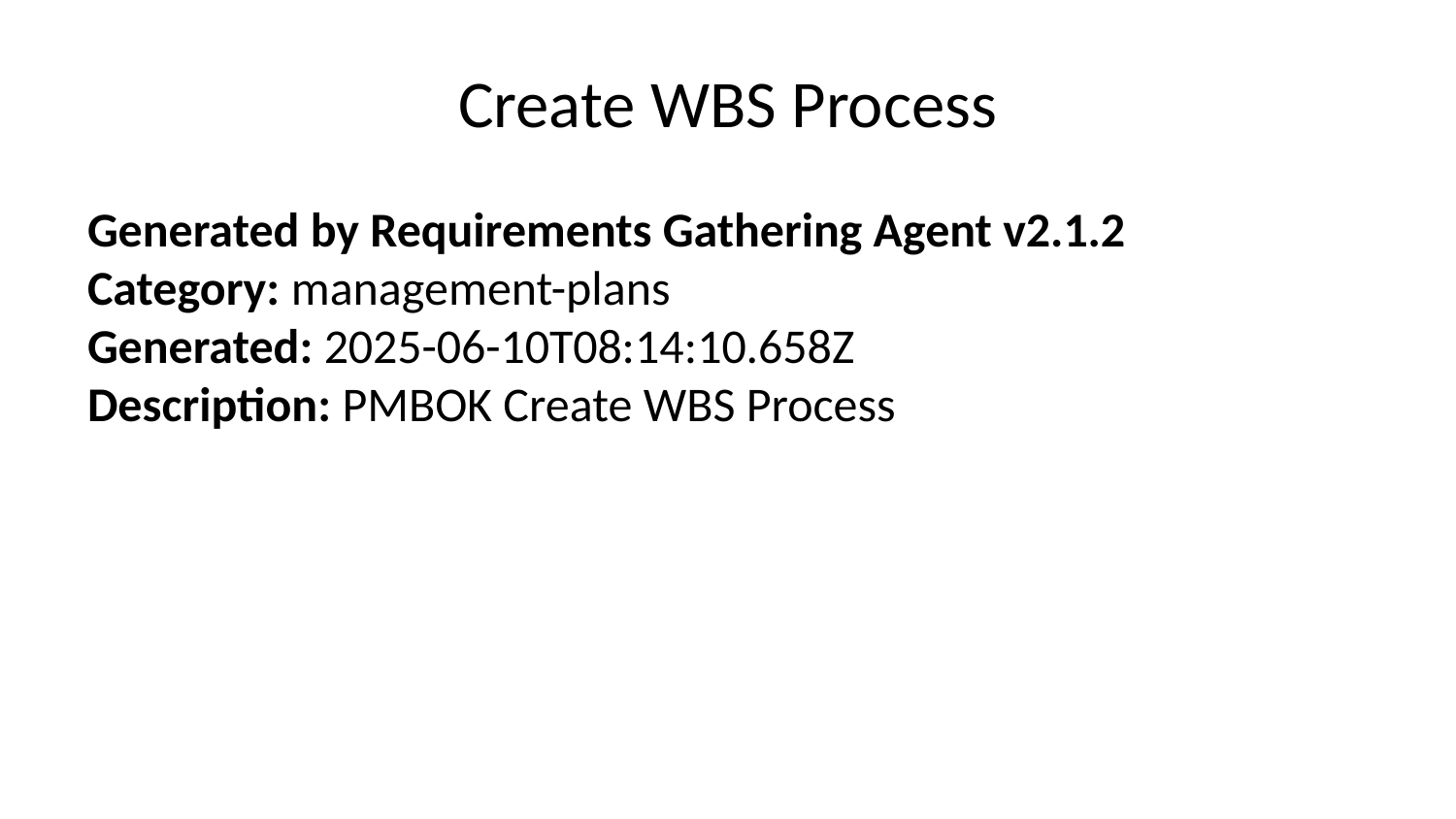

# Create WBS Process
Generated by Requirements Gathering Agent v2.1.2
Category: management-plans
Generated: 2025-06-10T08:14:10.658Z
Description: PMBOK Create WBS Process